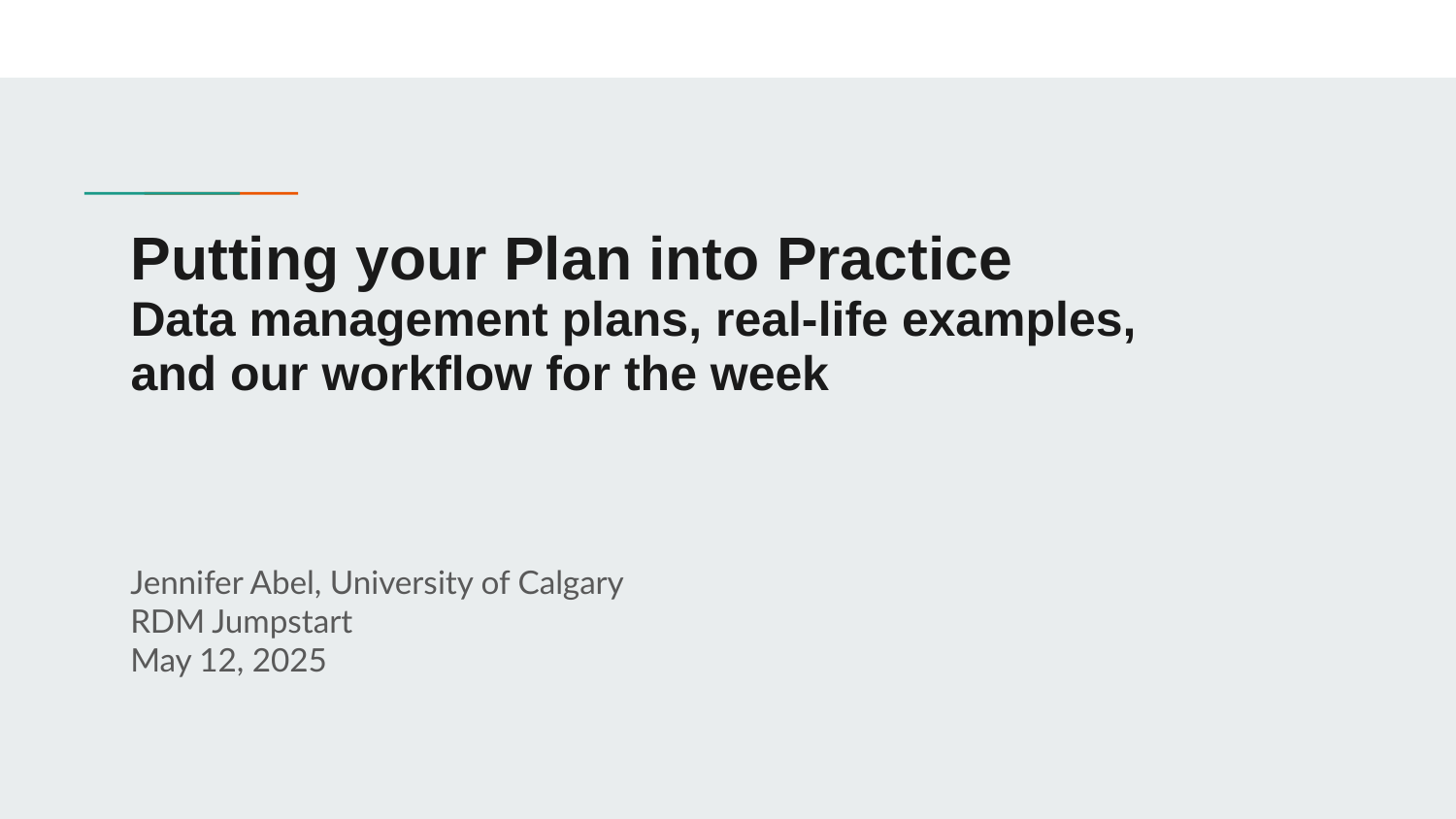

# Putting your Plan into Practice Data management plans, real-life examples, and our workflow for the week
Jennifer Abel, University of Calgary
RDM Jumpstart
May 12, 2025